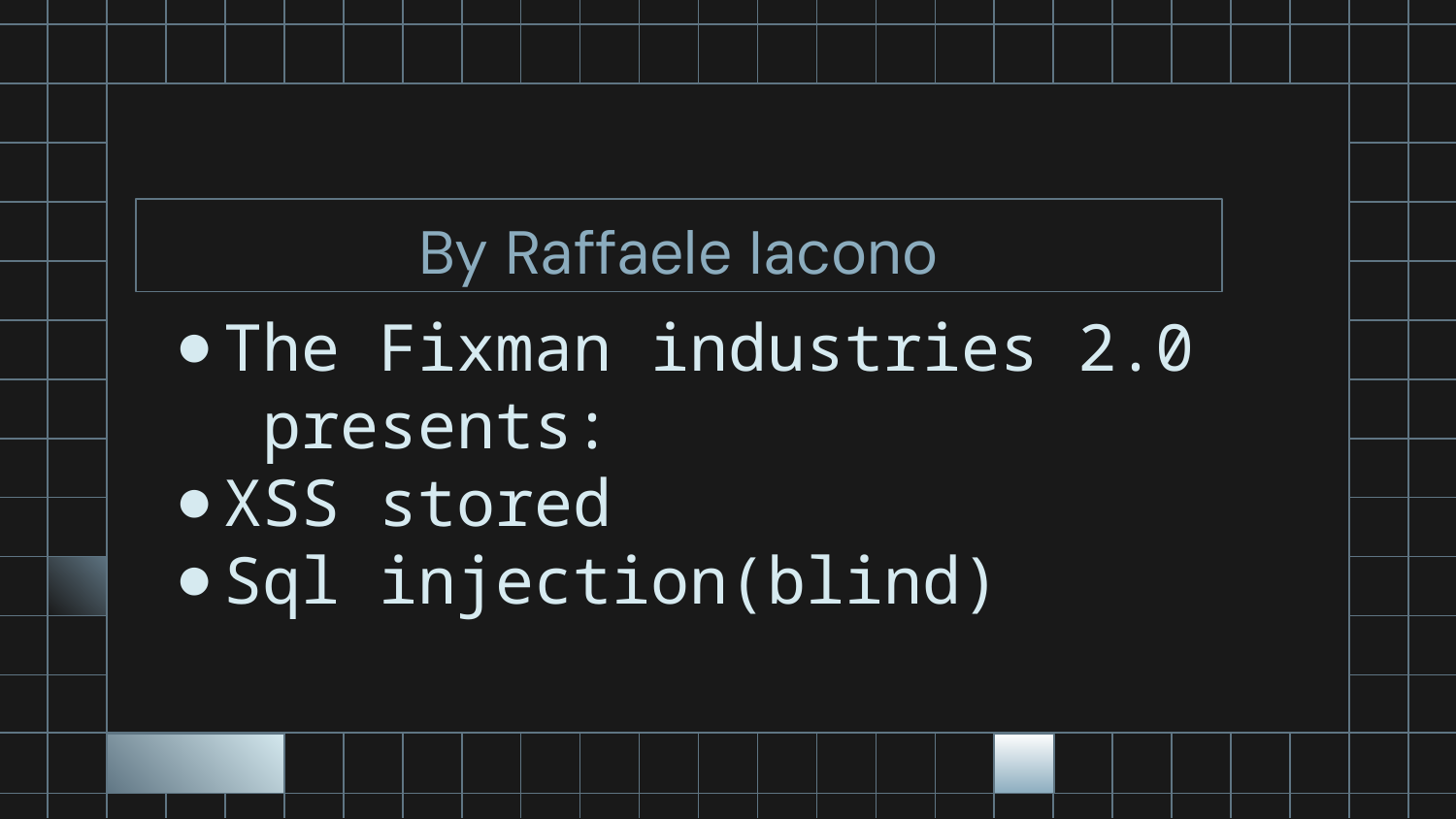

# By Raffaele Iacono
The Fixman industries 2.0  presents:
XSS stored
Sql injection(blind)